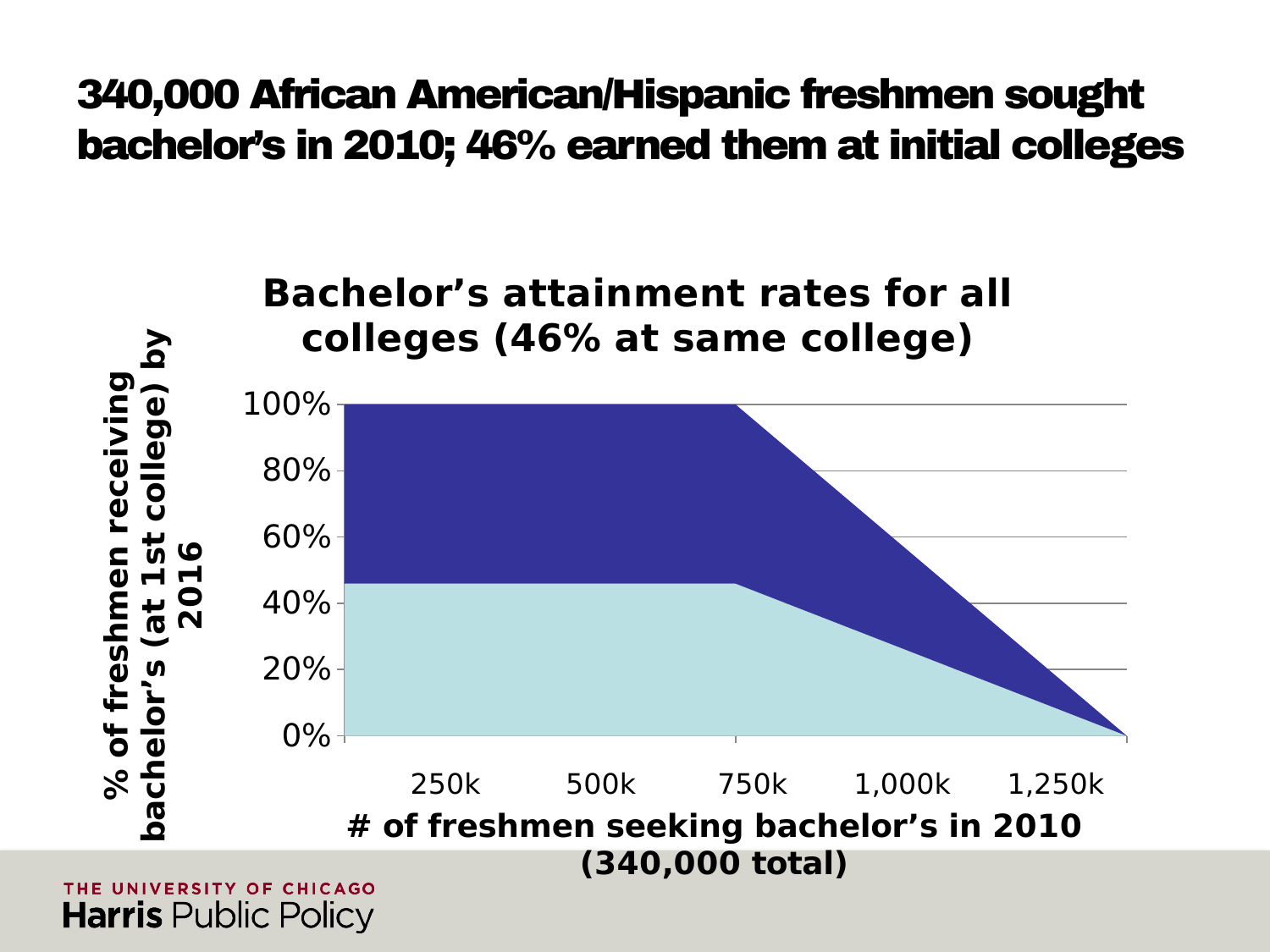

# 340,000 African American/Hispanic freshmen sought bachelor’s in 2010; 46% earned them at initial colleges

### Chart: Bachelor’s attainment rates for all colleges (46% at same college)

| Category | Height1 | Height2 |
|---|---|---|
| 0 | 155712.0 | 183268.0 |
| 338980 | 155712.0 | 183268.0 |
| 338980 | 0.0 | 0.0 |
250k
500k
750k
1,000k
1,250k